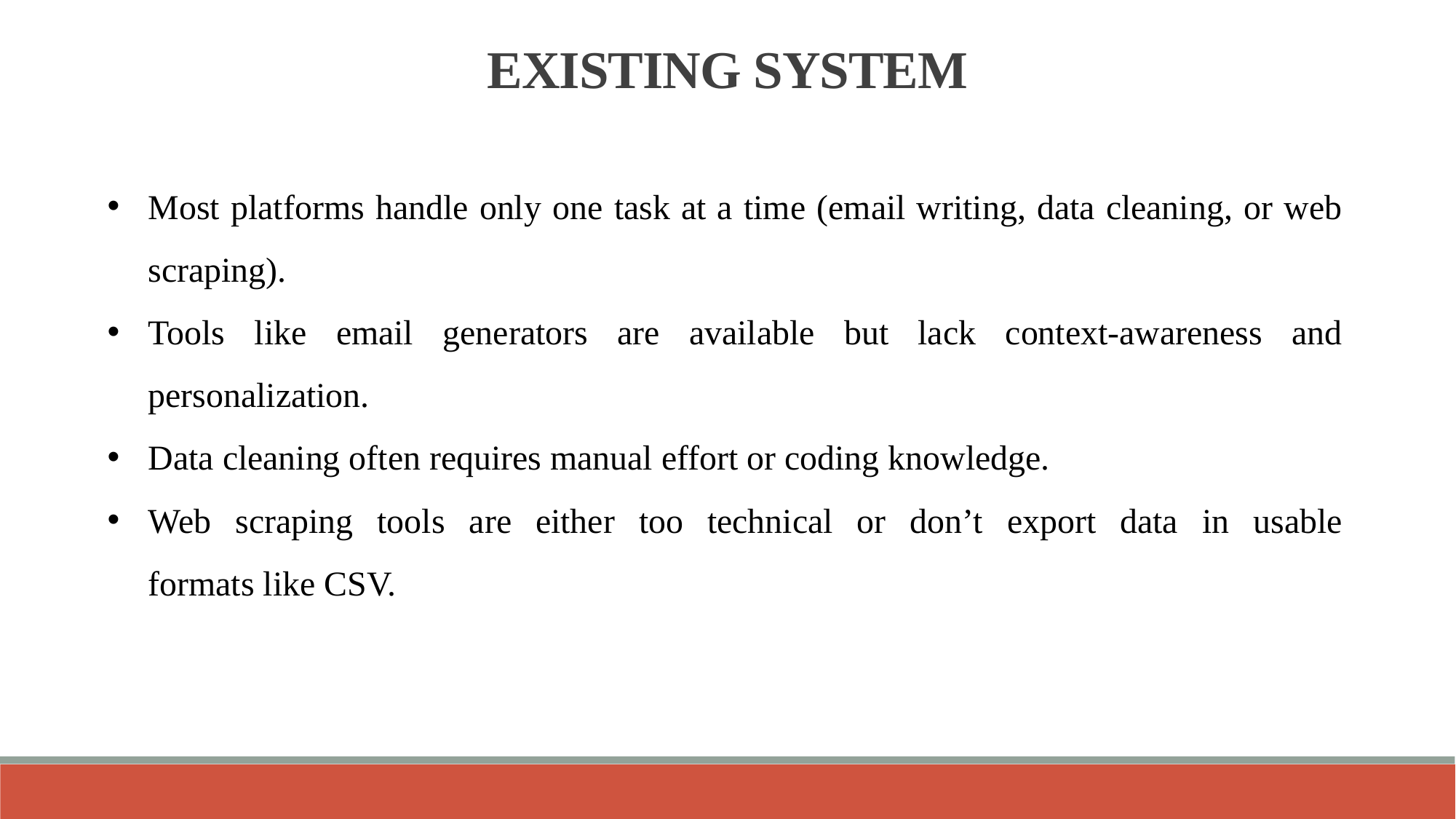

EXISTING SYSTEM
Most platforms handle only one task at a time (email writing, data cleaning, or web scraping).
Tools like email generators are available but lack context-awareness and personalization.
Data cleaning often requires manual effort or coding knowledge.
Web scraping tools are either too technical or don’t export data in usable formats like CSV.